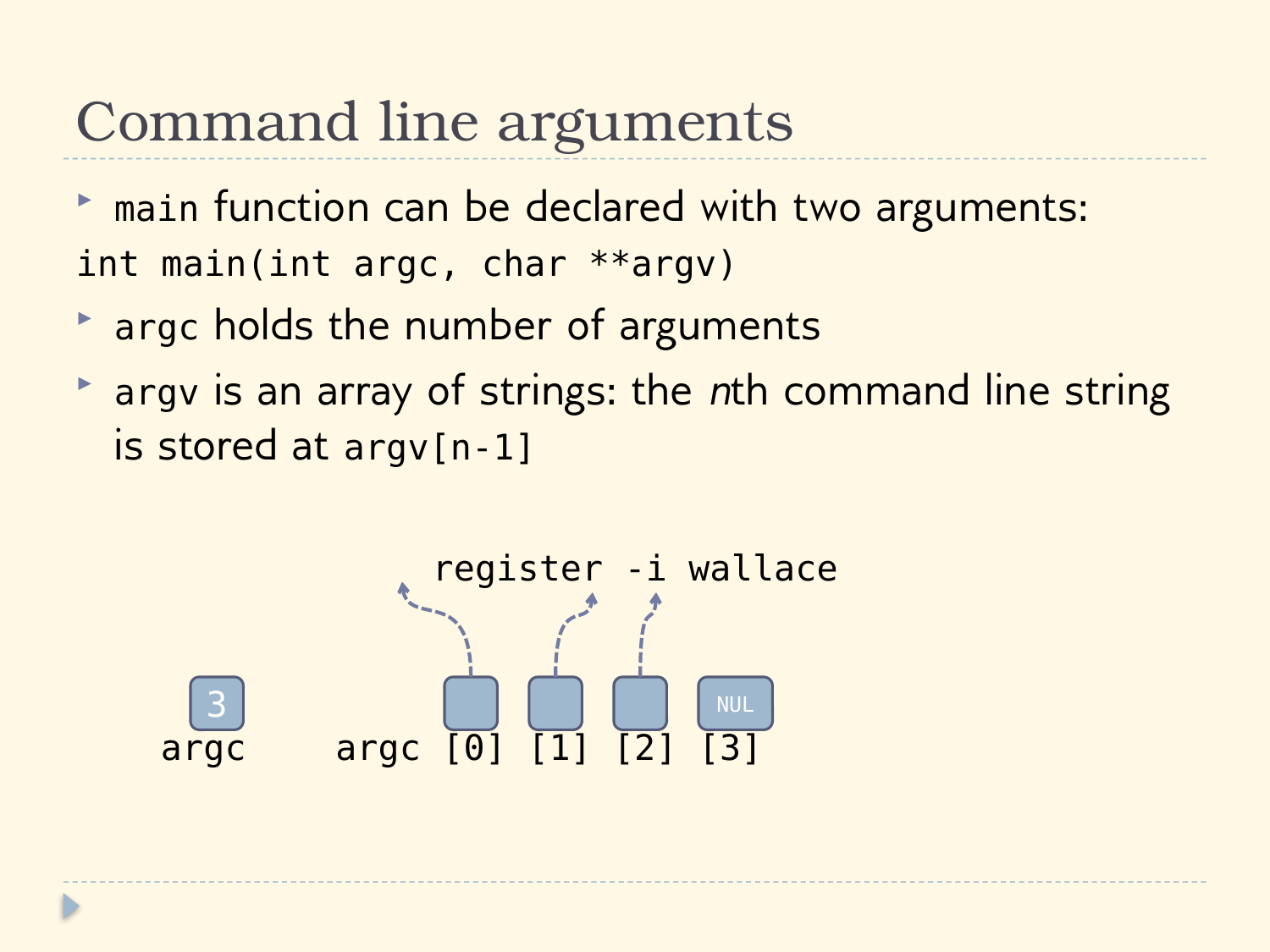

# Command line arguments
main function can be declared with two arguments:
int main(int argc, char **argv)
argc holds the number of arguments
argv is an array of strings: the nth command line string is stored at argv[n-1]

			   register -i wallace
3

NUL
argc
argc [0] [1] [2] [3]